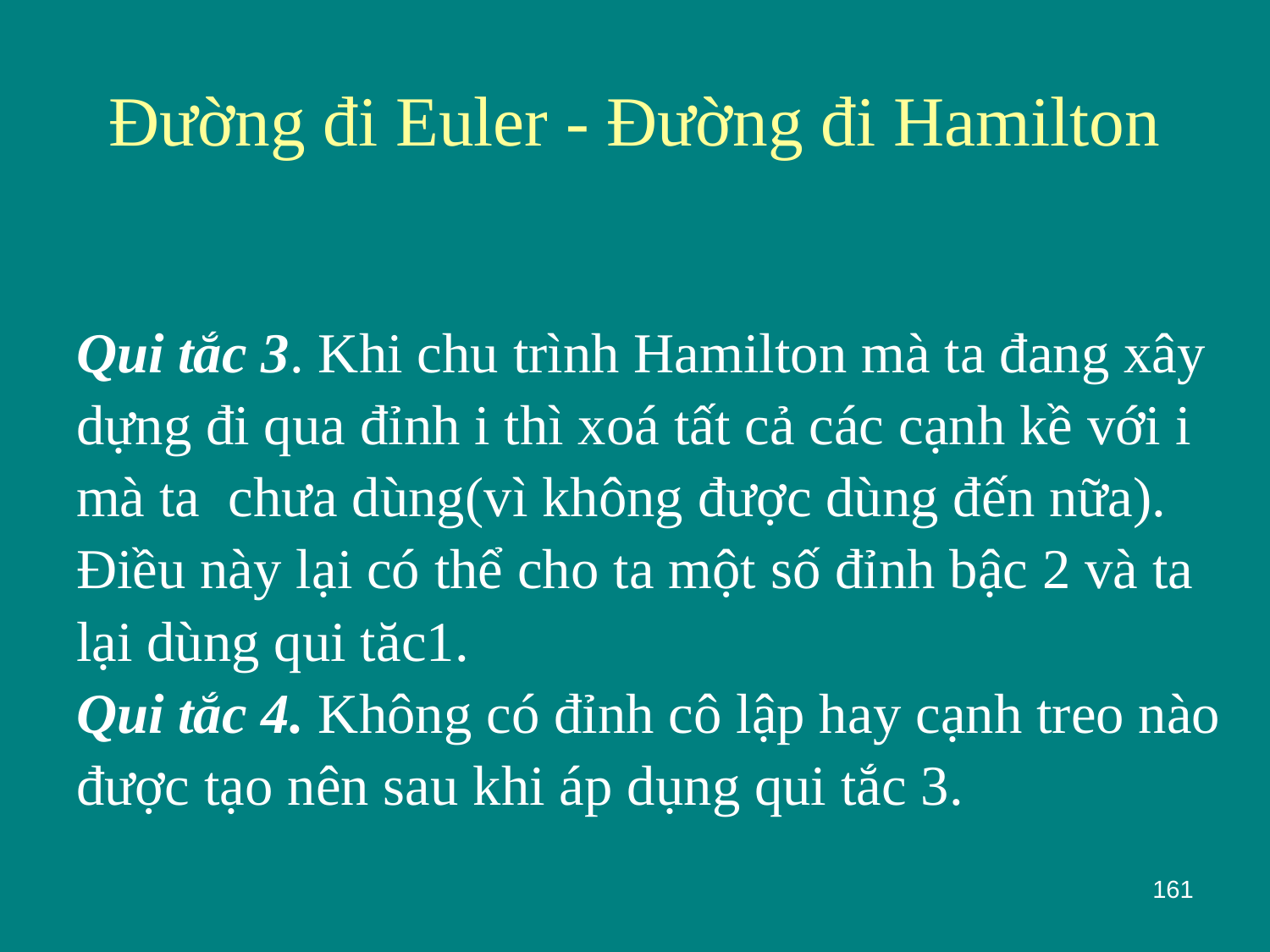

# Đường đi Euler - Đường đi Hamilton
Qui tắc 3. Khi chu trình Hamilton mà ta đang xây
dựng đi qua đỉnh i thì xoá tất cả các cạnh kề với i
mà ta  chưa dùng(vì không được dùng đến nữa).
Điều này lại có thể cho ta một số đỉnh bậc 2 và ta
lại dùng qui tăc1.
Qui tắc 4. Không có đỉnh cô lập hay cạnh treo nào
được tạo nên sau khi áp dụng qui tắc 3.
161